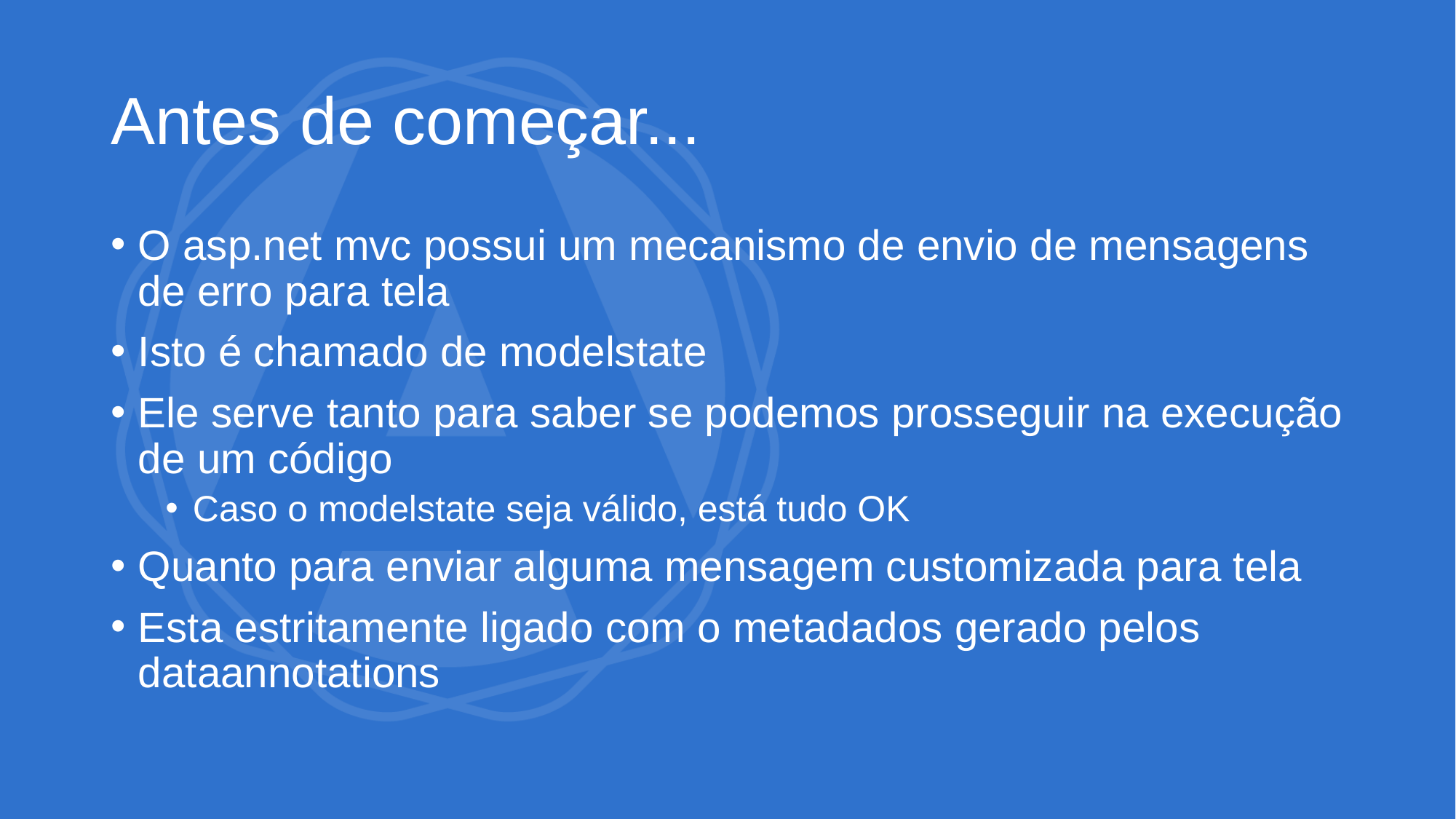

# Antes de começar...
O asp.net mvc possui um mecanismo de envio de mensagens de erro para tela
Isto é chamado de modelstate
Ele serve tanto para saber se podemos prosseguir na execução de um código
Caso o modelstate seja válido, está tudo OK
Quanto para enviar alguma mensagem customizada para tela
Esta estritamente ligado com o metadados gerado pelos dataannotations